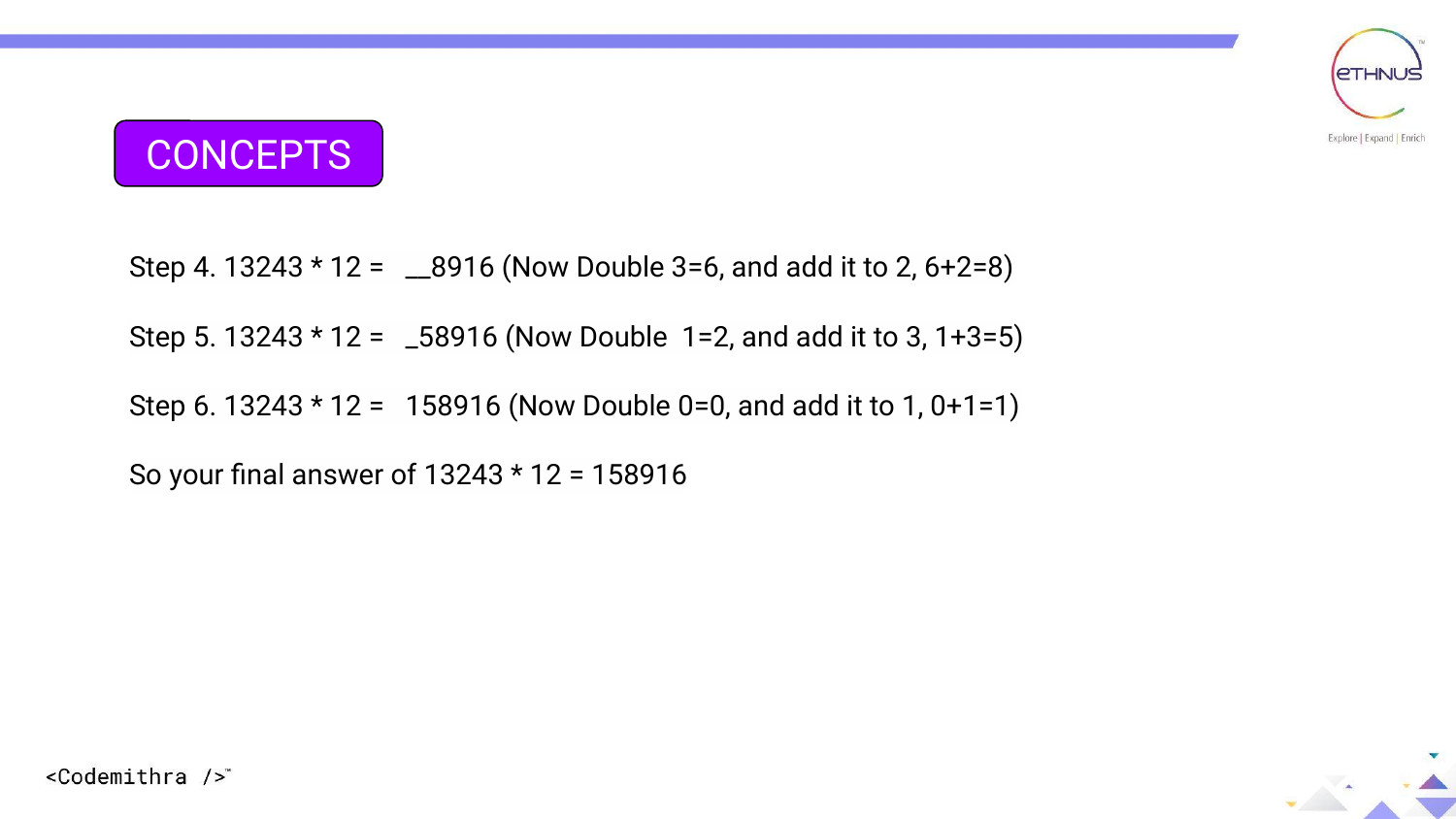

CONCEPTS
Step 4. 13243 * 12 =   __8916 (Now Double 3=6, and add it to 2, 6+2=8)
Step 5. 13243 * 12 =   _58916 (Now Double  1=2, and add it to 3, 1+3=5)
Step 6. 13243 * 12 =   158916 (Now Double 0=0, and add it to 1, 0+1=1)
So your final answer of 13243 * 12 = 158916